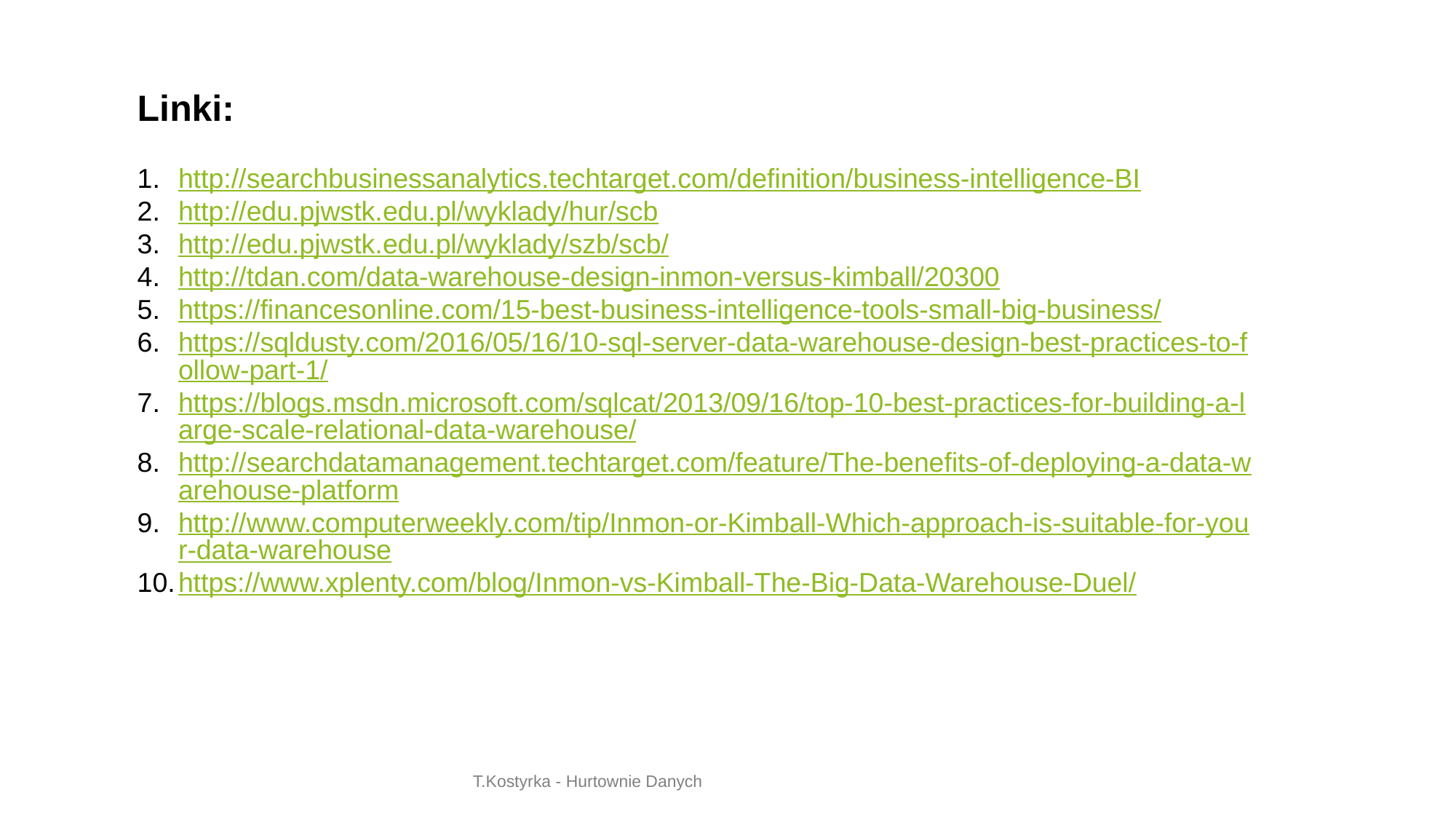

Linki:

http://searchbusinessanalytics.techtarget.com/definition/business-intelligence-BI
http://edu.pjwstk.edu.pl/wyklady/hur/scb
http://edu.pjwstk.edu.pl/wyklady/szb/scb/
http://tdan.com/data-warehouse-design-inmon-versus-kimball/20300
https://financesonline.com/15-best-business-intelligence-tools-small-big-business/
https://sqldusty.com/2016/05/16/10-sql-server-data-warehouse-design-best-practices-to-follow-part-1/
https://blogs.msdn.microsoft.com/sqlcat/2013/09/16/top-10-best-practices-for-building-a-large-scale-relational-data-warehouse/
http://searchdatamanagement.techtarget.com/feature/The-benefits-of-deploying-a-data-warehouse-platform
http://www.computerweekly.com/tip/Inmon-or-Kimball-Which-approach-is-suitable-for-your-data-warehouse
https://www.xplenty.com/blog/Inmon-vs-Kimball-The-Big-Data-Warehouse-Duel/

T.Kostyrka - Hurtownie Danych